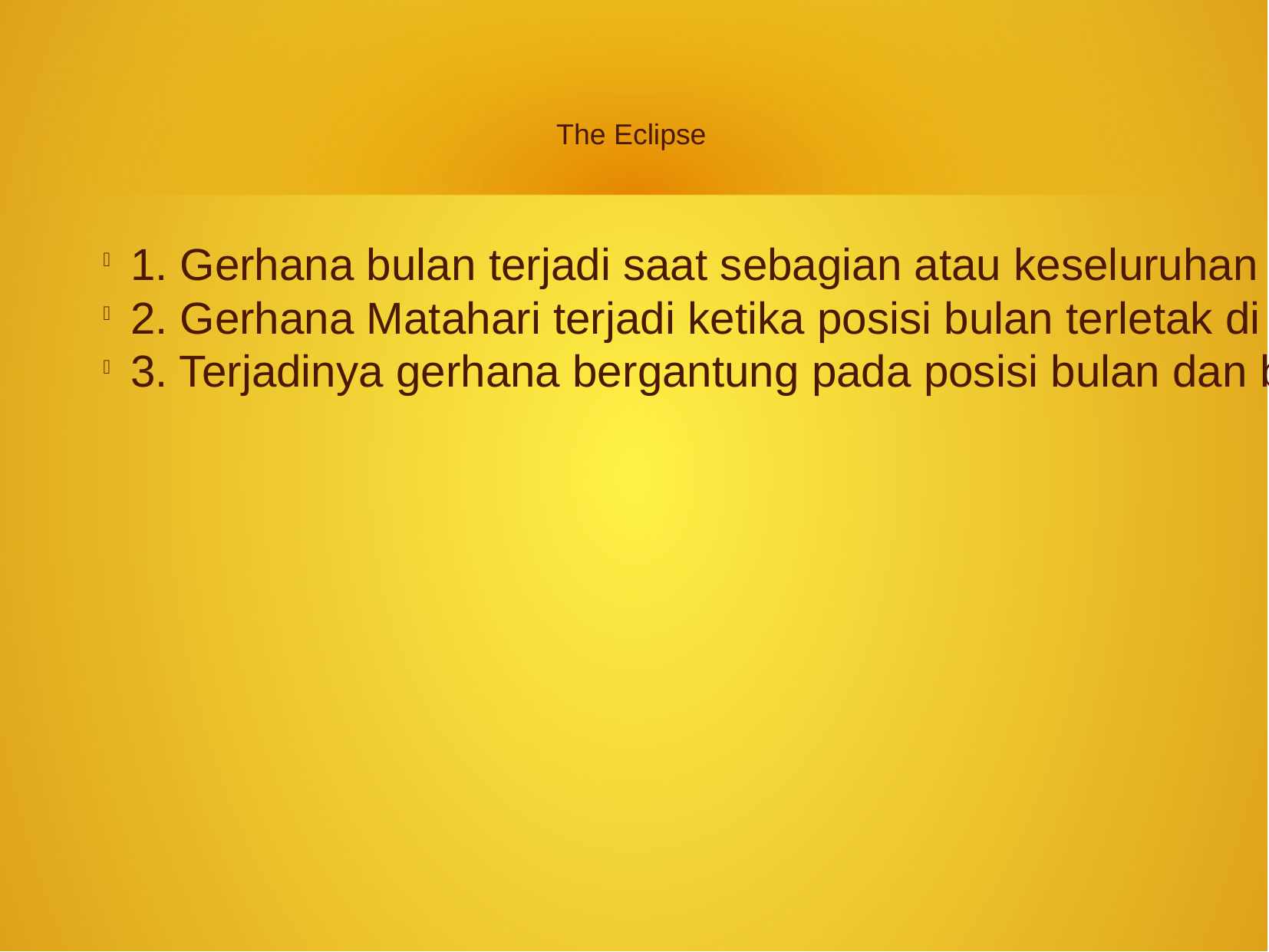

The Eclipse
1. Gerhana bulan terjadi saat sebagian atau keseluruhan penampang bulan tertutup oleh bayangan bumi. Yaitu, saat bumi berada di antara matahari dan bulan pada satu garis lurus yang sama, sehingga sinar Matahari tidak dapat mencapai bulan karena terhalangi oleh bumi.
2. Gerhana Matahari terjadi ketika posisi bulan terletak di antara Bumi dan Matahari sehingga menutup sebagian atau seluruh cahaya Matahari.
3. Terjadinya gerhana bergantung pada posisi bulan dan bumi (tidak terjadi setiap bulan baru atau bulan purnama).